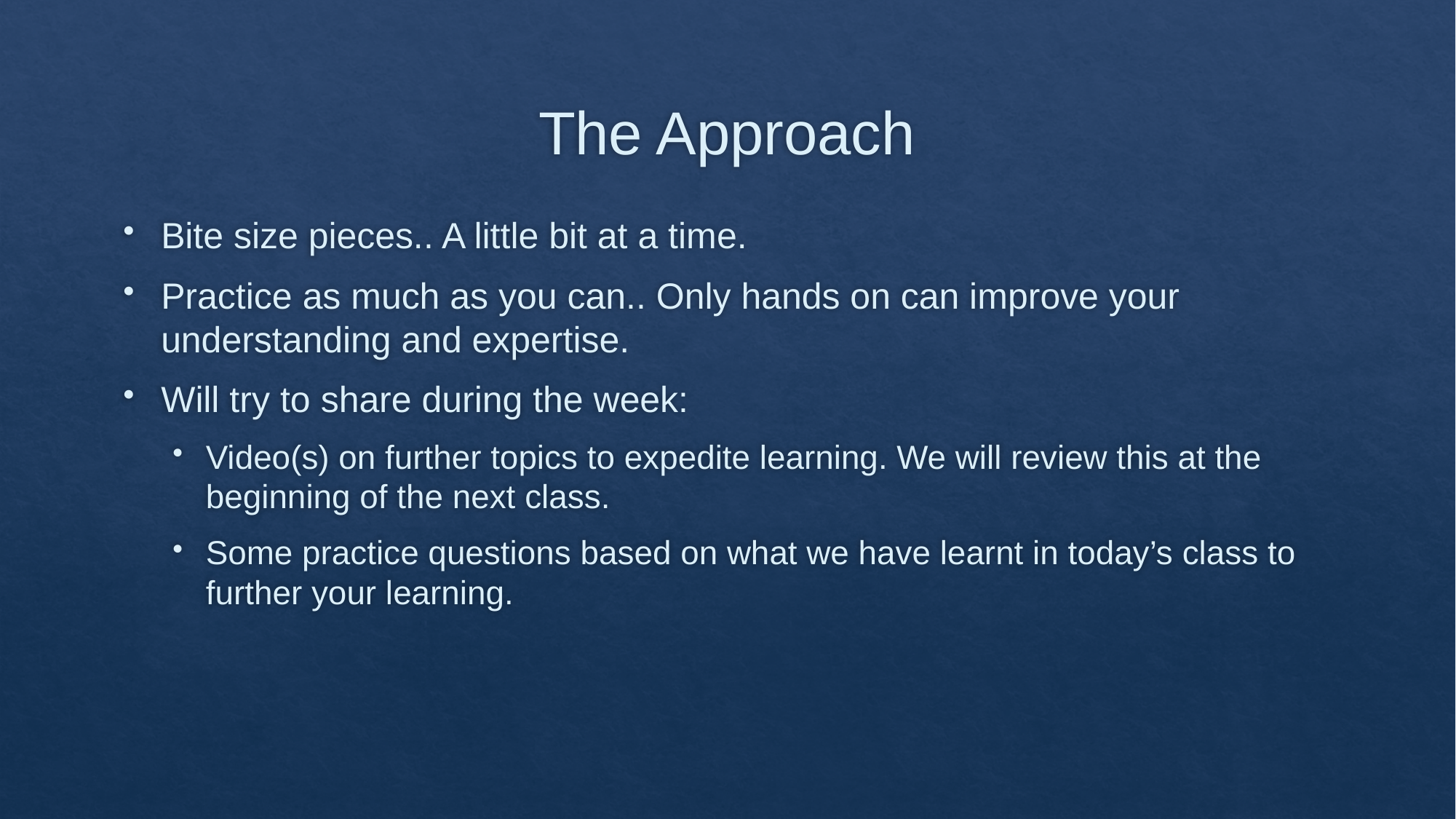

# The Approach
Bite size pieces.. A little bit at a time.
Practice as much as you can.. Only hands on can improve your understanding and expertise.
Will try to share during the week:
Video(s) on further topics to expedite learning. We will review this at the beginning of the next class.
Some practice questions based on what we have learnt in today’s class to further your learning.